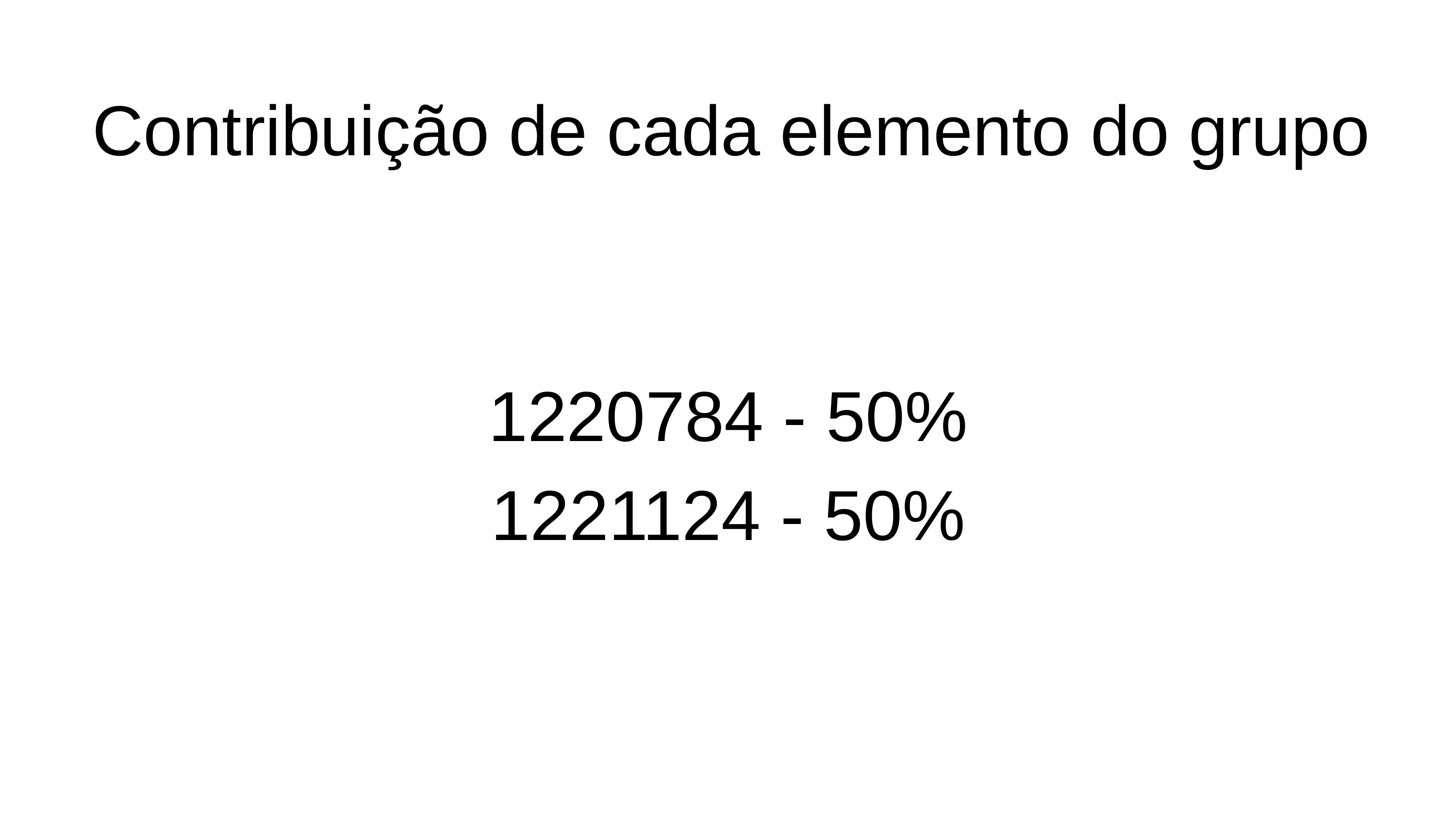

Contribuição de cada elemento do grupo
1220784 - 50%
1221124 - 50%